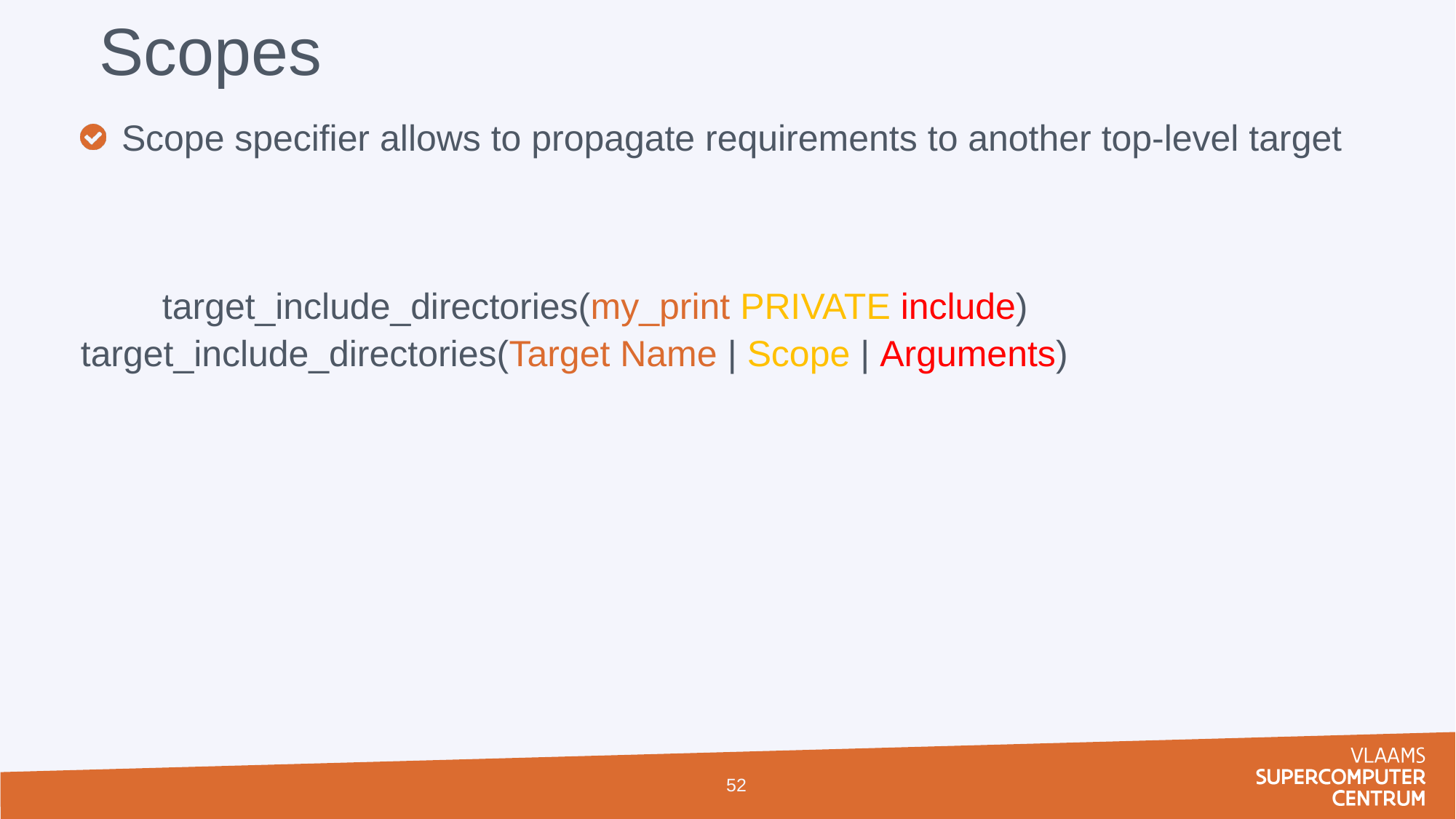

# Scopes
Scope specifier allows to propagate requirements to another top-level target

        target_include_directories(my_print PRIVATE include)
target_include_directories(Target Name | Scope | Arguments)

52